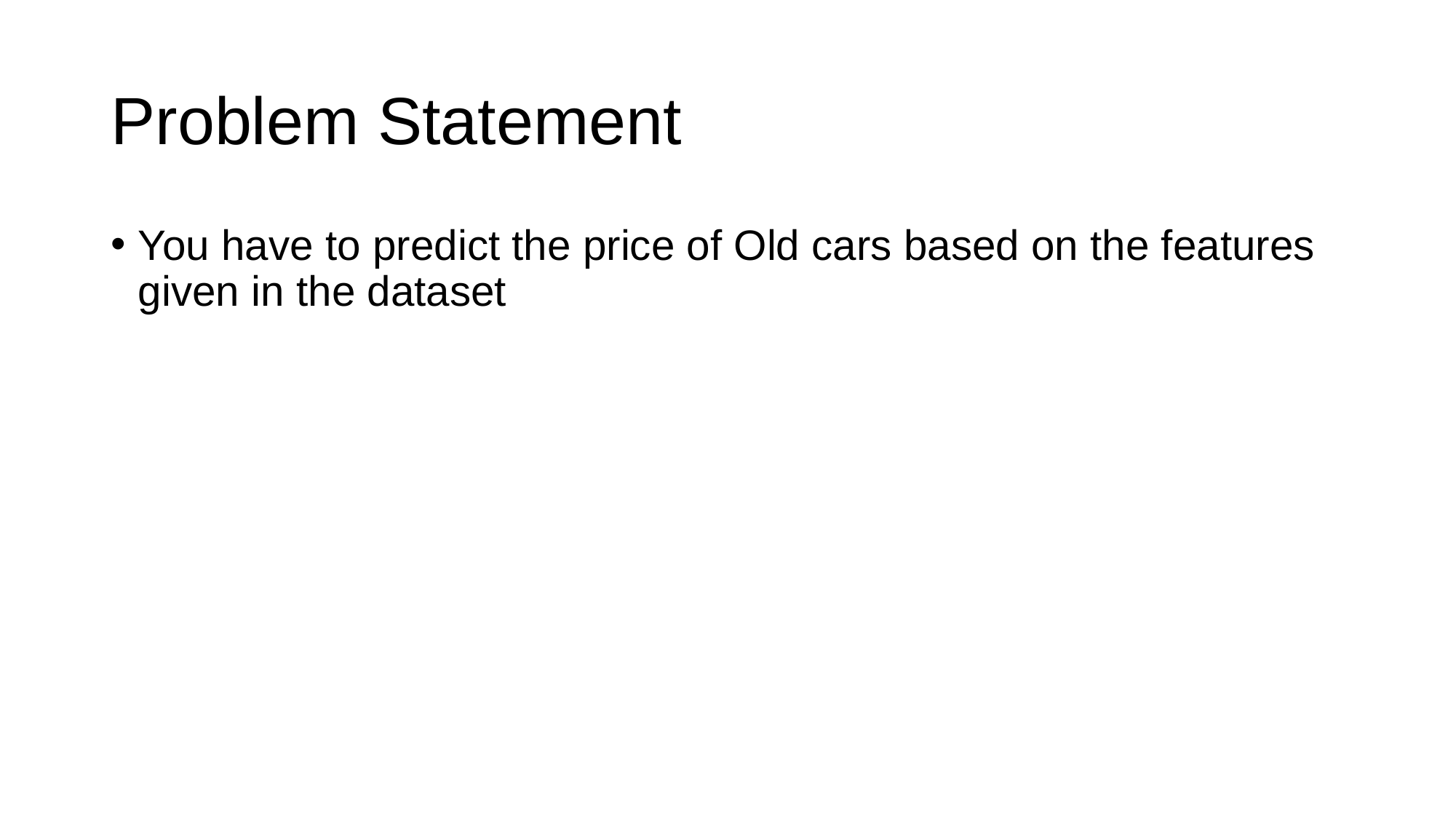

# Problem Statement
You have to predict the price of Old cars based on the features given in the dataset